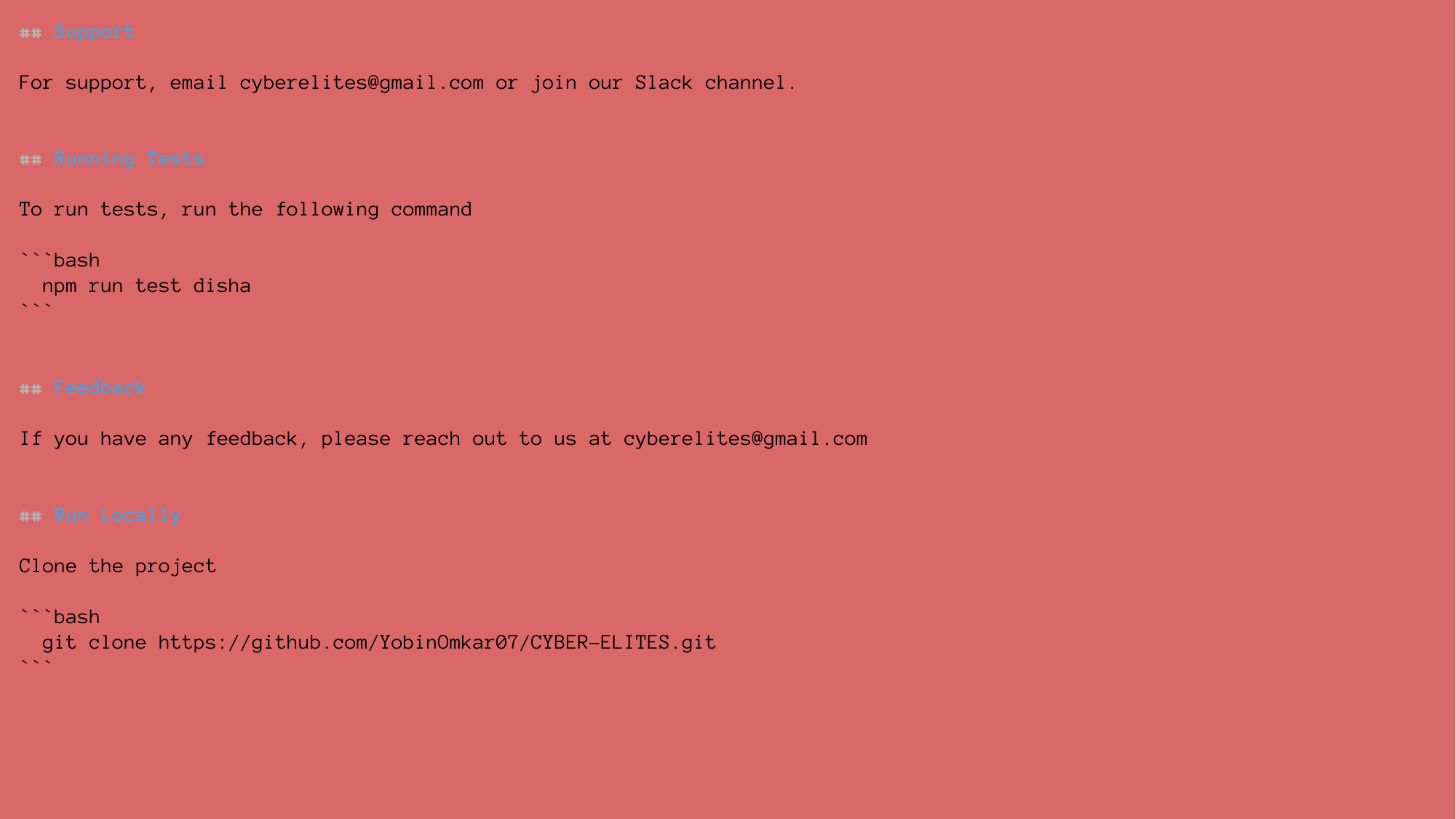

## Support
For support, email cyberelites@gmail.com or join our Slack channel.
## Running Tests
To run tests, run the following command
```bash
  npm run test disha
```
## Feedback
If you have any feedback, please reach out to us at cyberelites@gmail.com
## Run Locally
Clone the project
```bash
  git clone https://github.com/YobinOmkar07/CYBER-ELITES.git
```